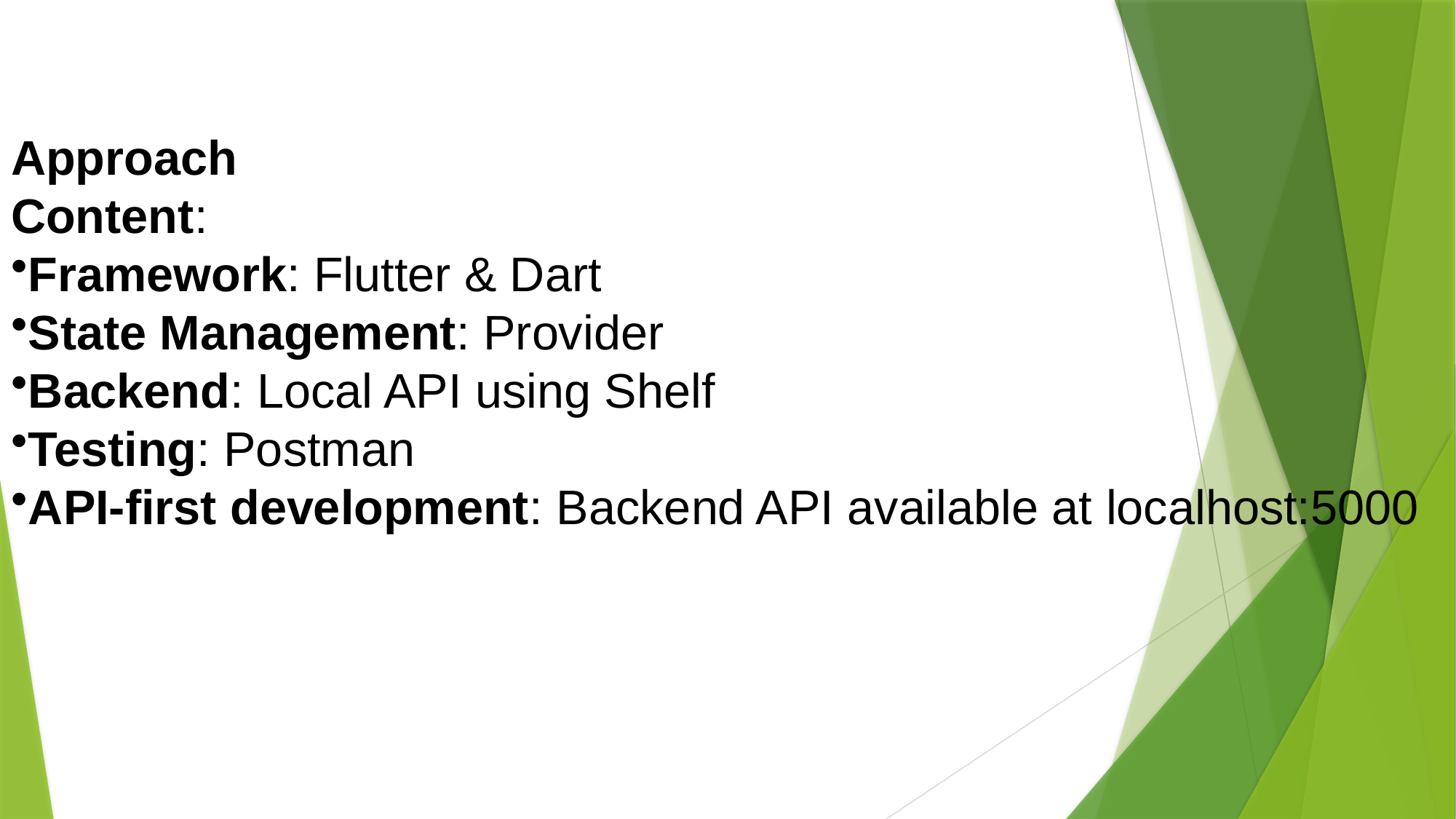

Approach
Content:
Framework: Flutter & Dart
State Management: Provider
Backend: Local API using Shelf
Testing: Postman
API-first development: Backend API available at localhost:5000